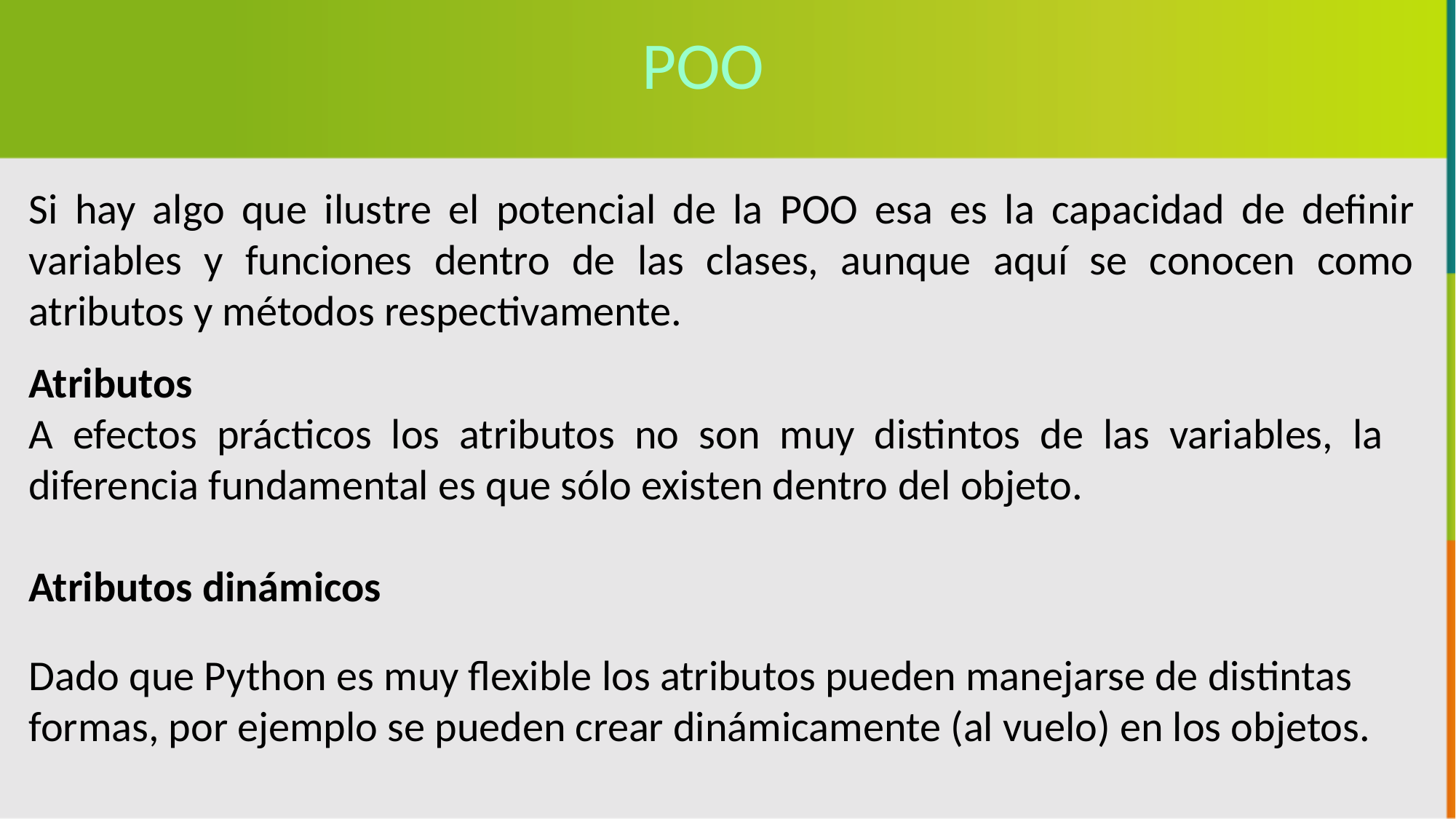

POO
Si hay algo que ilustre el potencial de la POO esa es la capacidad de definir variables y funciones dentro de las clases, aunque aquí se conocen como atributos y métodos respectivamente.
Atributos
A efectos prácticos los atributos no son muy distintos de las variables, la diferencia fundamental es que sólo existen dentro del objeto.

Atributos dinámicos
Dado que Python es muy flexible los atributos pueden manejarse de distintas formas, por ejemplo se pueden crear dinámicamente (al vuelo) en los objetos.